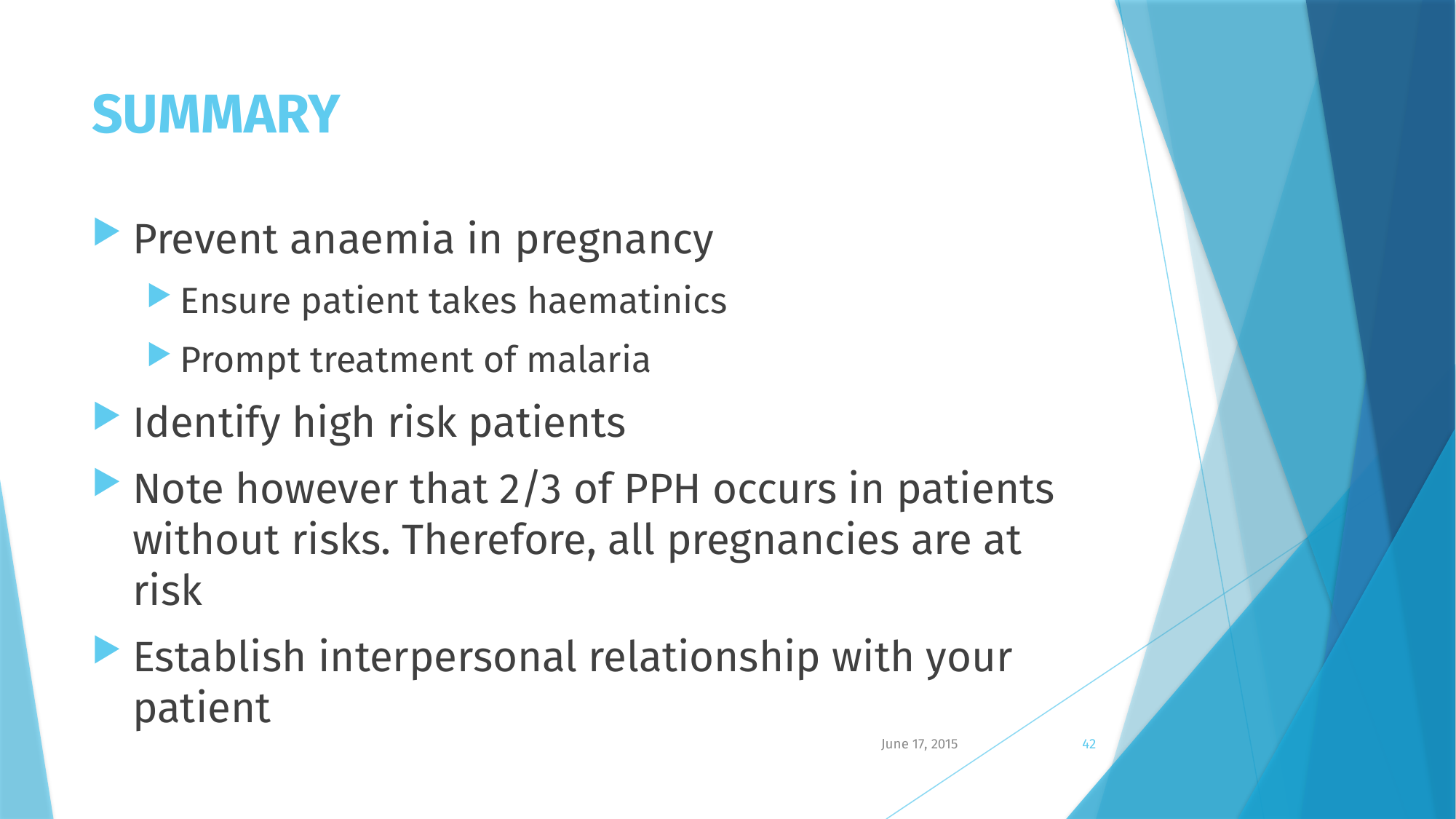

# SUMMARY
Prevent anaemia in pregnancy
Ensure patient takes haematinics
Prompt treatment of malaria
Identify high risk patients
Note however that 2/3 of PPH occurs in patients without risks. Therefore, all pregnancies are at risk
Establish interpersonal relationship with your patient
June 17, 2015
42